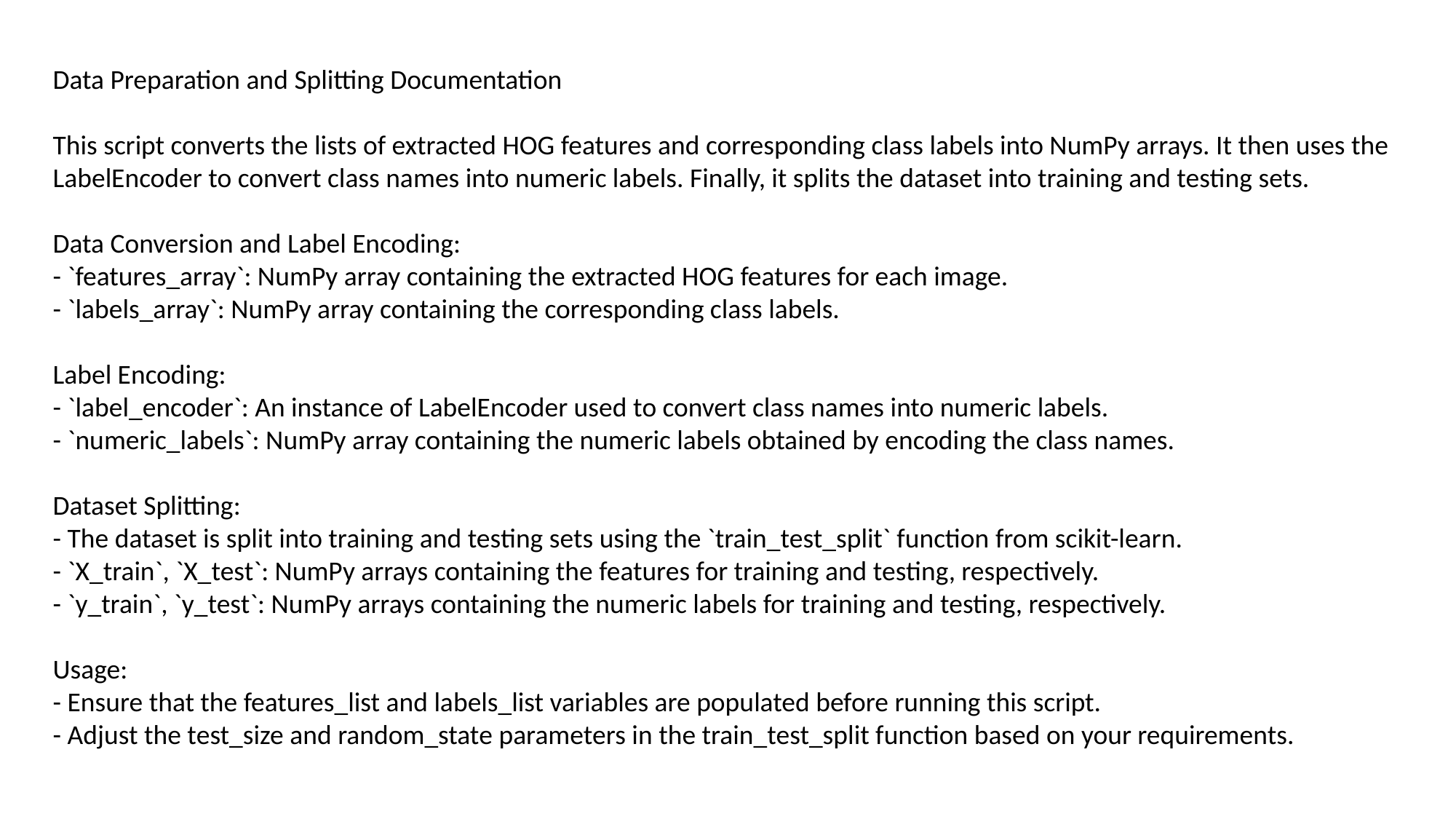

Data Preparation and Splitting Documentation

This script converts the lists of extracted HOG features and corresponding class labels into NumPy arrays. It then uses the LabelEncoder to convert class names into numeric labels. Finally, it splits the dataset into training and testing sets.

Data Conversion and Label Encoding:
- `features_array`: NumPy array containing the extracted HOG features for each image.
- `labels_array`: NumPy array containing the corresponding class labels.

Label Encoding:
- `label_encoder`: An instance of LabelEncoder used to convert class names into numeric labels.
- `numeric_labels`: NumPy array containing the numeric labels obtained by encoding the class names.

Dataset Splitting:
- The dataset is split into training and testing sets using the `train_test_split` function from scikit-learn.
- `X_train`, `X_test`: NumPy arrays containing the features for training and testing, respectively.
- `y_train`, `y_test`: NumPy arrays containing the numeric labels for training and testing, respectively.

Usage:
- Ensure that the features_list and labels_list variables are populated before running this script.
- Adjust the test_size and random_state parameters in the train_test_split function based on your requirements.